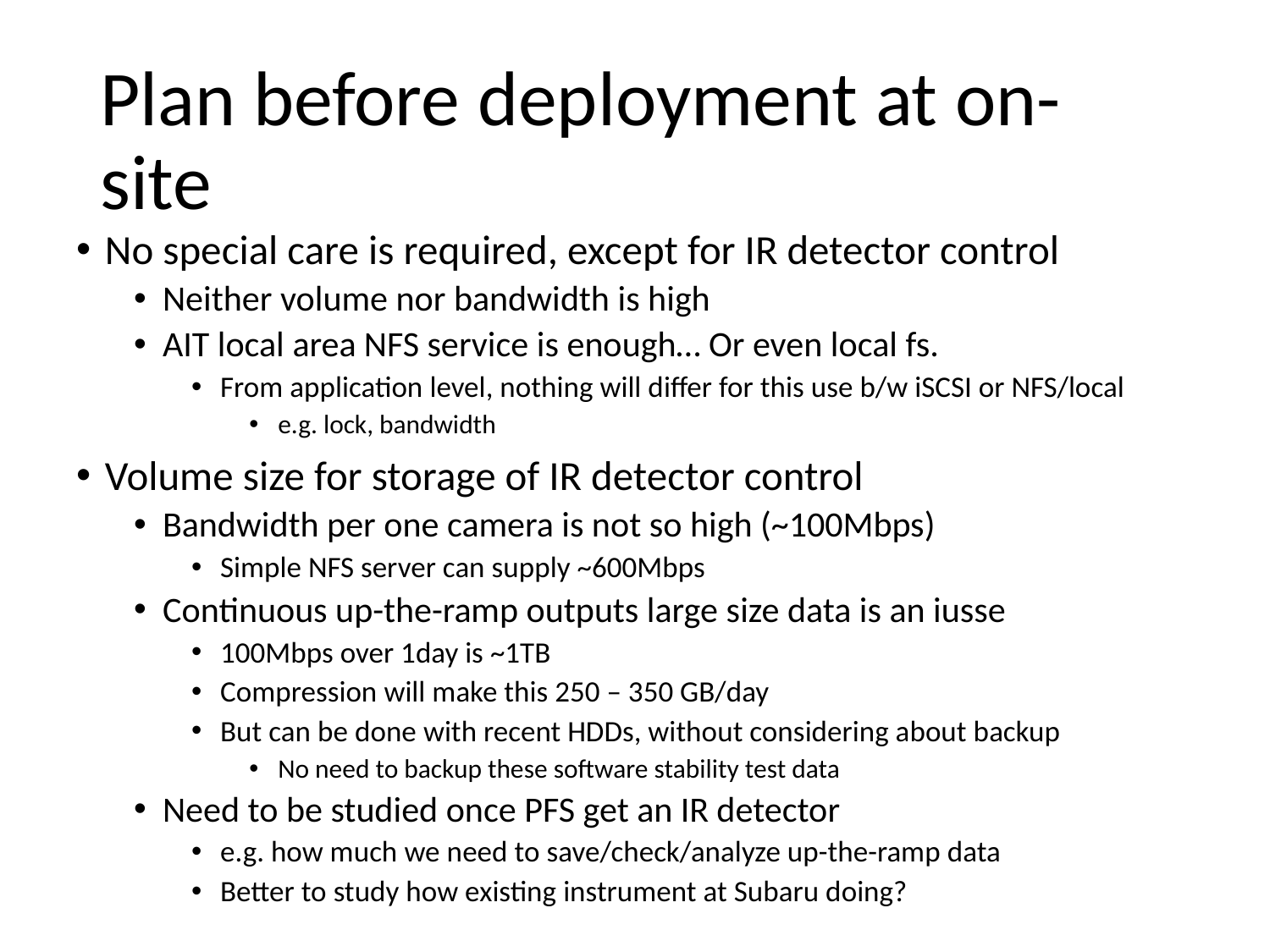

# Plan before deployment at on-site
No special care is required, except for IR detector control
Neither volume nor bandwidth is high
AIT local area NFS service is enough… Or even local fs.
From application level, nothing will differ for this use b/w iSCSI or NFS/local
e.g. lock, bandwidth
Volume size for storage of IR detector control
Bandwidth per one camera is not so high (~100Mbps)
Simple NFS server can supply ~600Mbps
Continuous up-the-ramp outputs large size data is an iusse
100Mbps over 1day is ~1TB
Compression will make this 250 – 350 GB/day
But can be done with recent HDDs, without considering about backup
No need to backup these software stability test data
Need to be studied once PFS get an IR detector
e.g. how much we need to save/check/analyze up-the-ramp data
Better to study how existing instrument at Subaru doing?